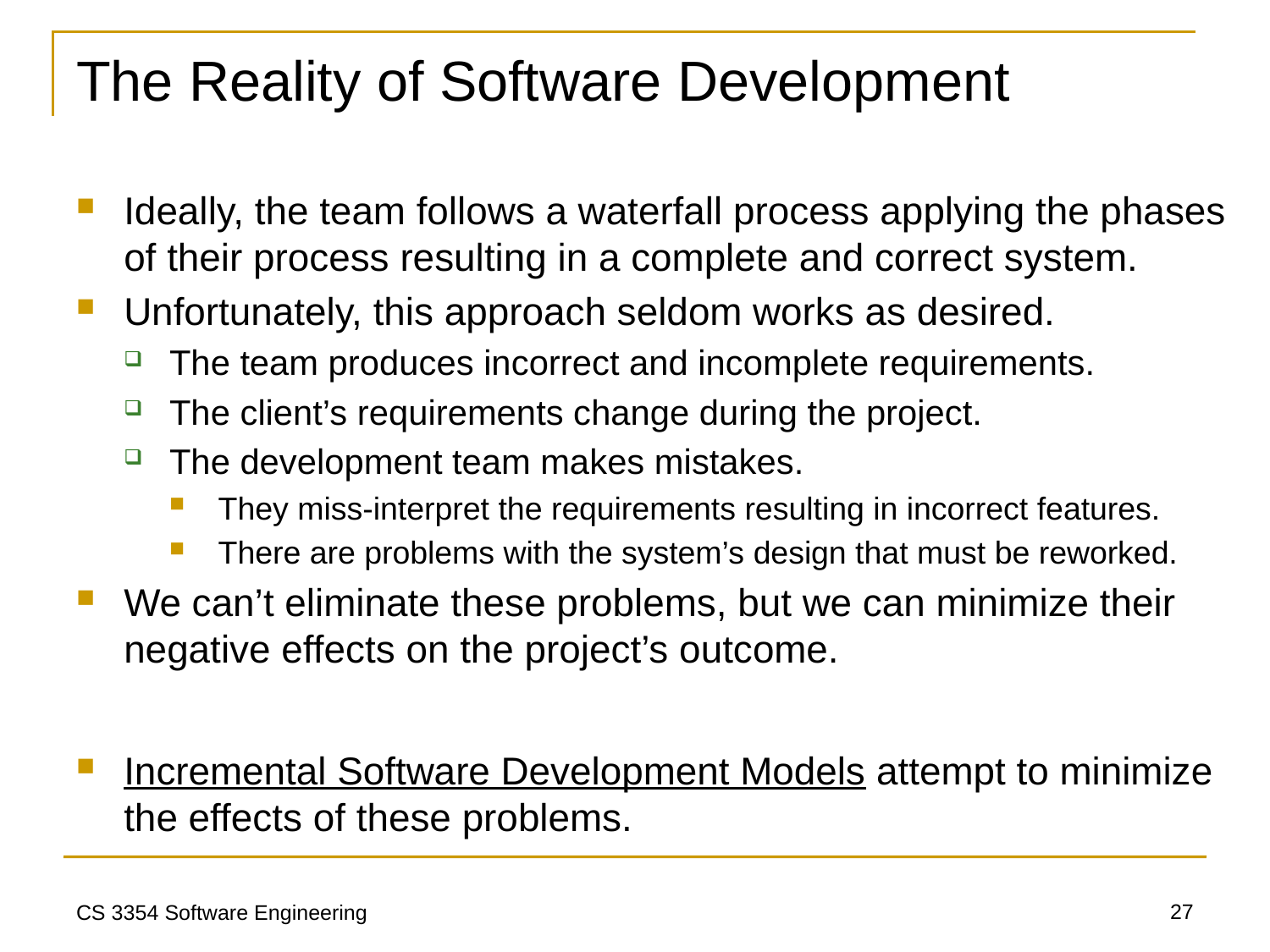

# The Reality of Software Development
Ideally, the team follows a waterfall process applying the phases of their process resulting in a complete and correct system.
Unfortunately, this approach seldom works as desired.
The team produces incorrect and incomplete requirements.
The client’s requirements change during the project.
The development team makes mistakes.
They miss-interpret the requirements resulting in incorrect features.
There are problems with the system’s design that must be reworked.
We can’t eliminate these problems, but we can minimize their negative effects on the project’s outcome.

Incremental Software Development Models attempt to minimize the effects of these problems.
27
CS 3354 Software Engineering